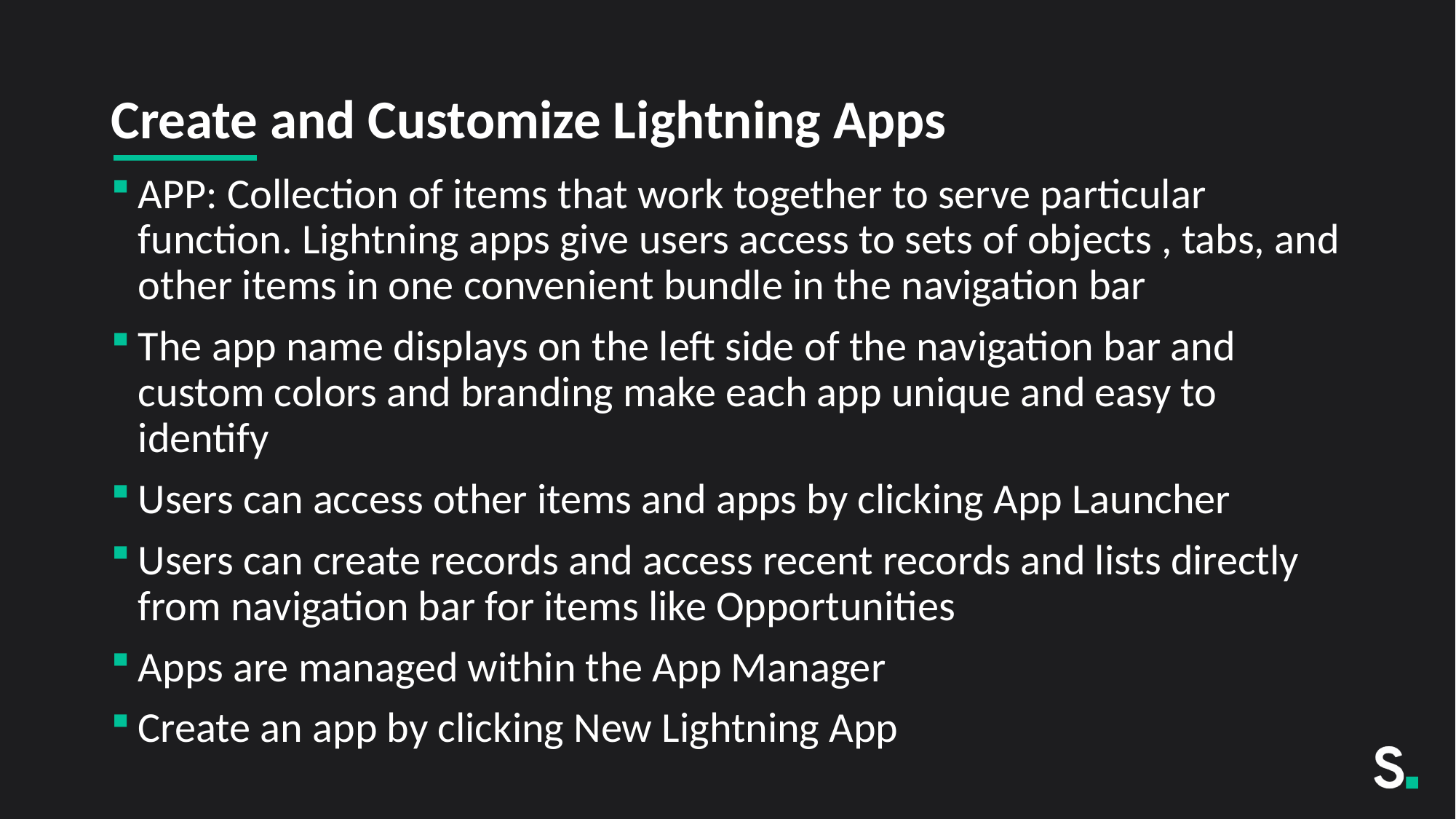

# Create and Customize Lightning Apps
APP: Collection of items that work together to serve particular function. Lightning apps give users access to sets of objects , tabs, and other items in one convenient bundle in the navigation bar
The app name displays on the left side of the navigation bar and custom colors and branding make each app unique and easy to identify
Users can access other items and apps by clicking App Launcher
Users can create records and access recent records and lists directly from navigation bar for items like Opportunities
Apps are managed within the App Manager
Create an app by clicking New Lightning App